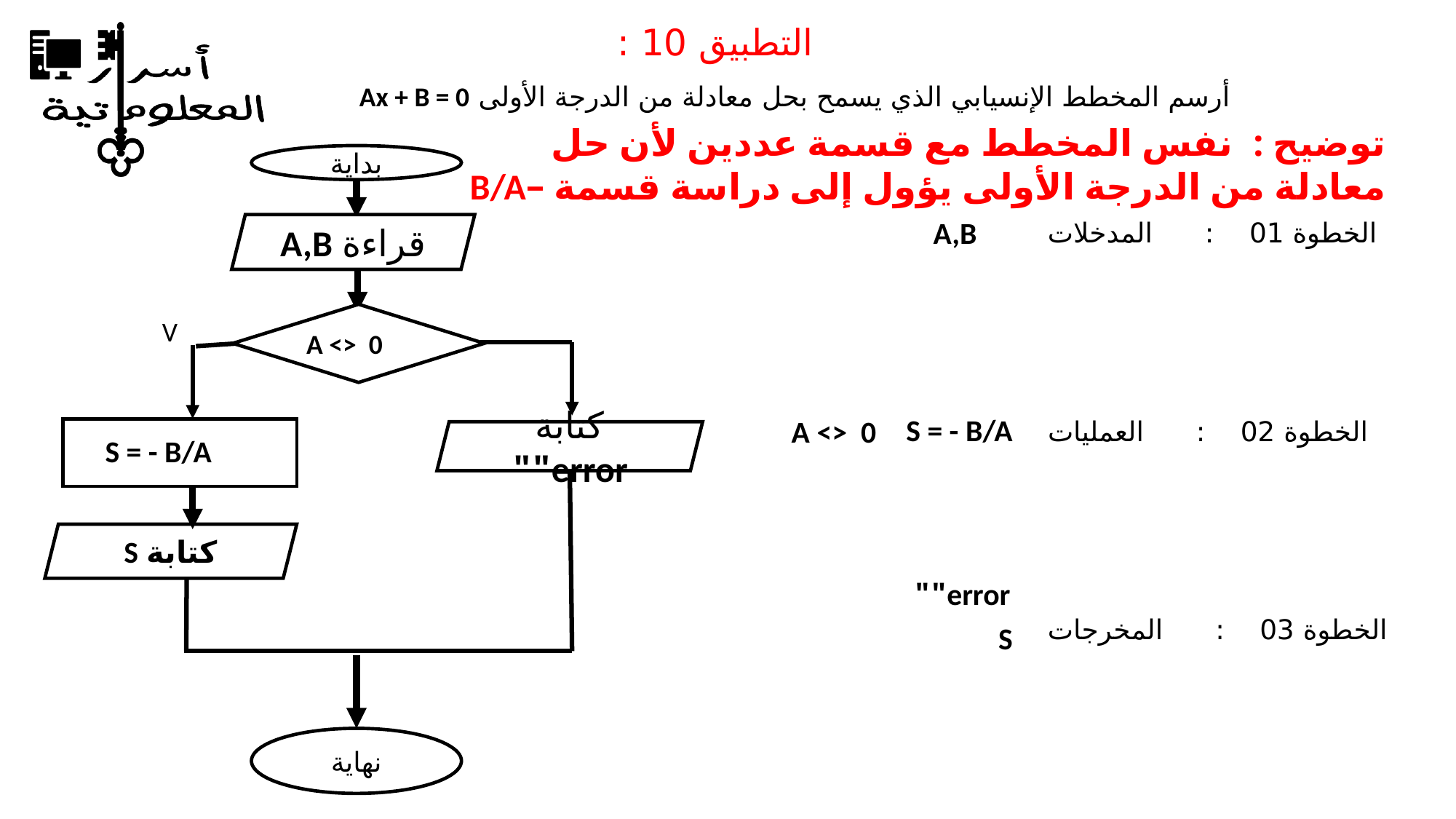

التطبيق 10 :
 أرسم المخطط الإنسيابي الذي يسمح بحل معادلة من الدرجة الأولى Ax + B = 0
توضيح :  نفس المخطط مع قسمة عددين لأن حل معادلة من الدرجة الأولى يؤول إلى دراسة قسمة –B/A
بداية
A,B
الخطوة 01    :      المدخلات
قراءة A,B
A <>  0
V
S = - B/A
A <>  0
الخطوة 02    :      العمليات

كتابة error""
S = - B/A
كتابة S
error""
الخطوة 03    :      المخرجات
S
نهاية